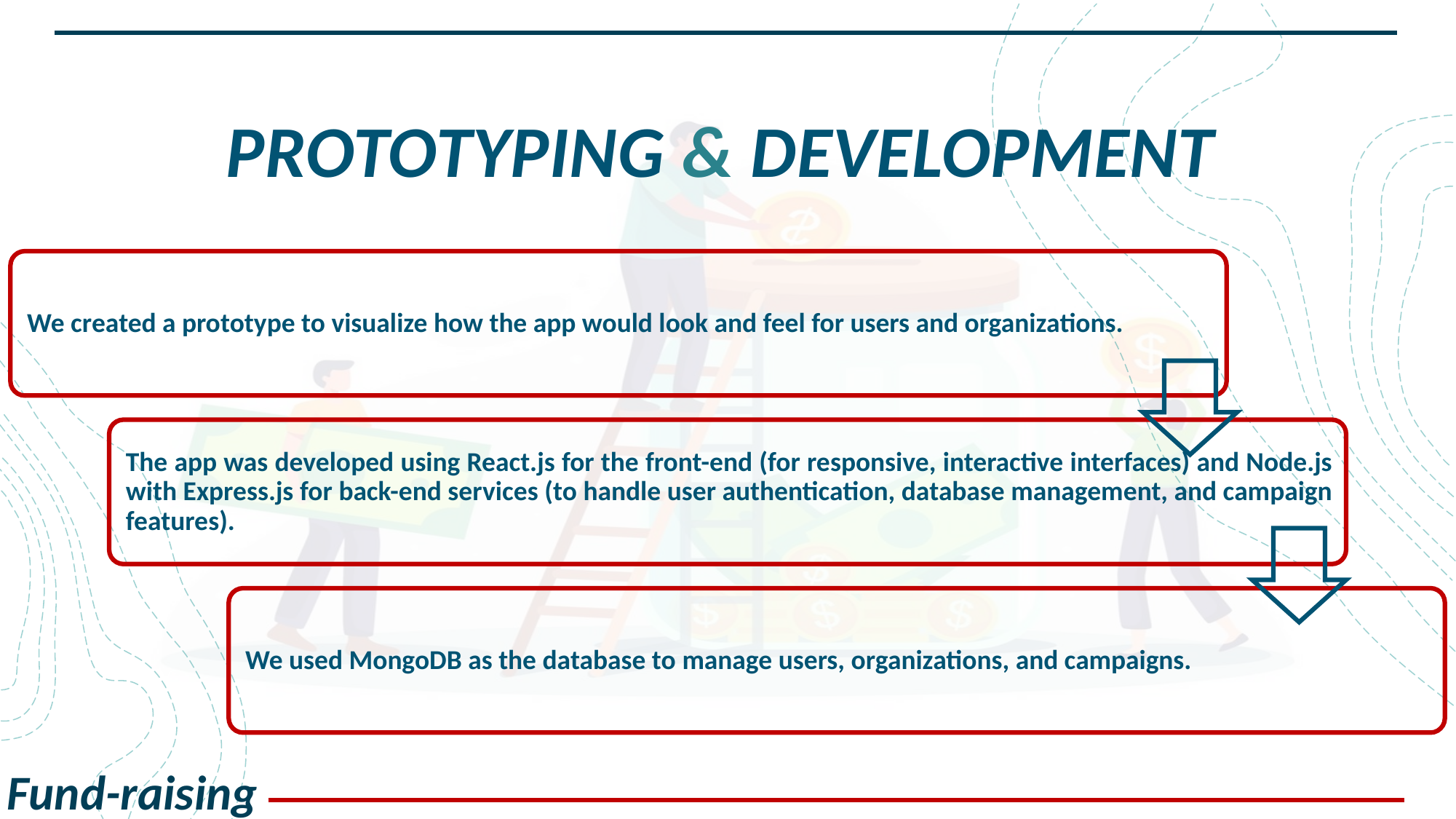

# Prototyping & Development
We created a prototype to visualize how the app would look and feel for users and organizations.
The app was developed using React.js for the front-end (for responsive, interactive interfaces) and Node.js with Express.js for back-end services (to handle user authentication, database management, and campaign features).
We used MongoDB as the database to manage users, organizations, and campaigns.

  Fund-raising